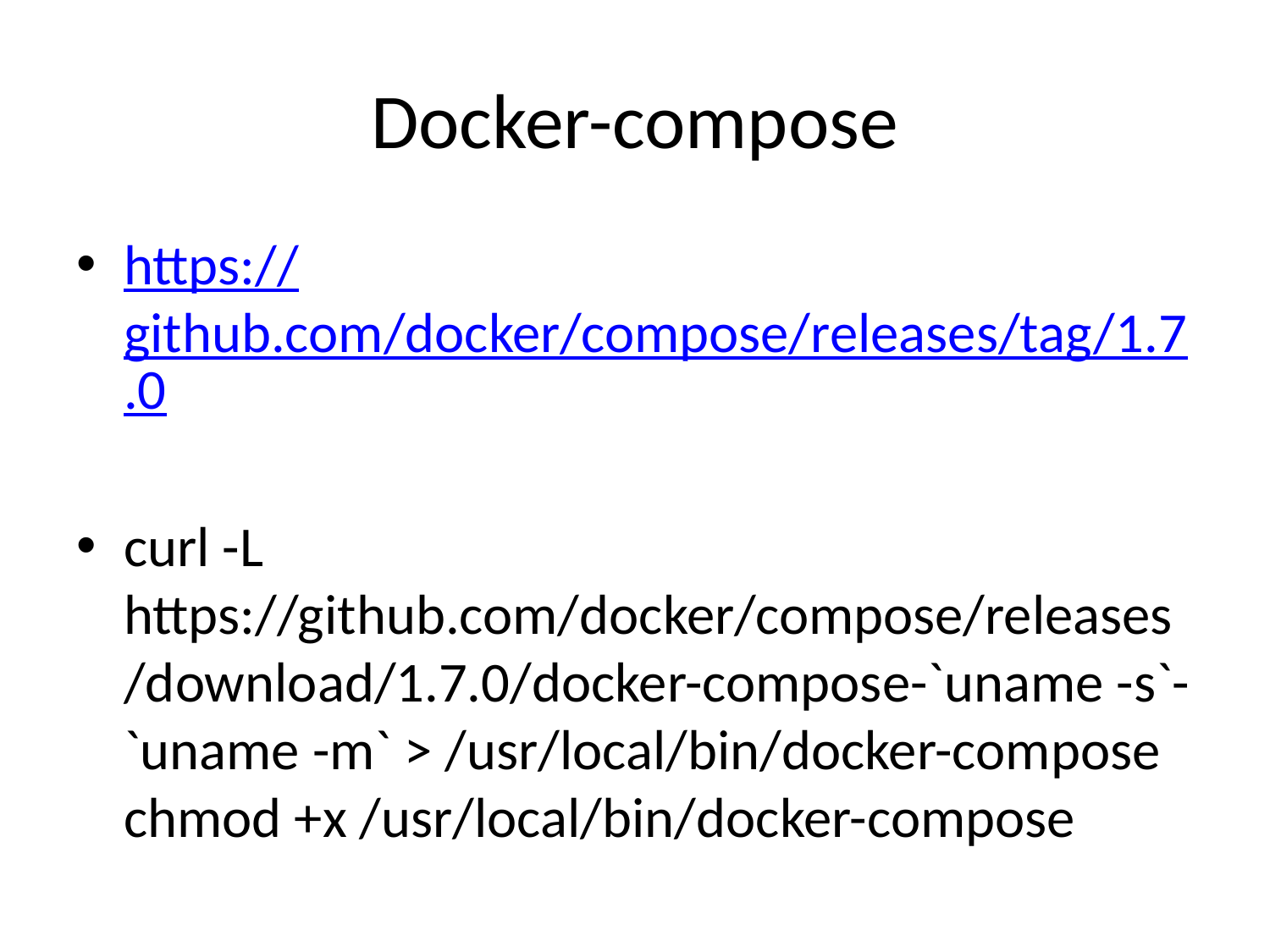

# Docker-compose
https://github.com/docker/compose/releases/tag/1.7.0

curl -L https://github.com/docker/compose/releases/download/1.7.0/docker-compose-`uname -s`-`uname -m` > /usr/local/bin/docker-compose chmod +x /usr/local/bin/docker-compose